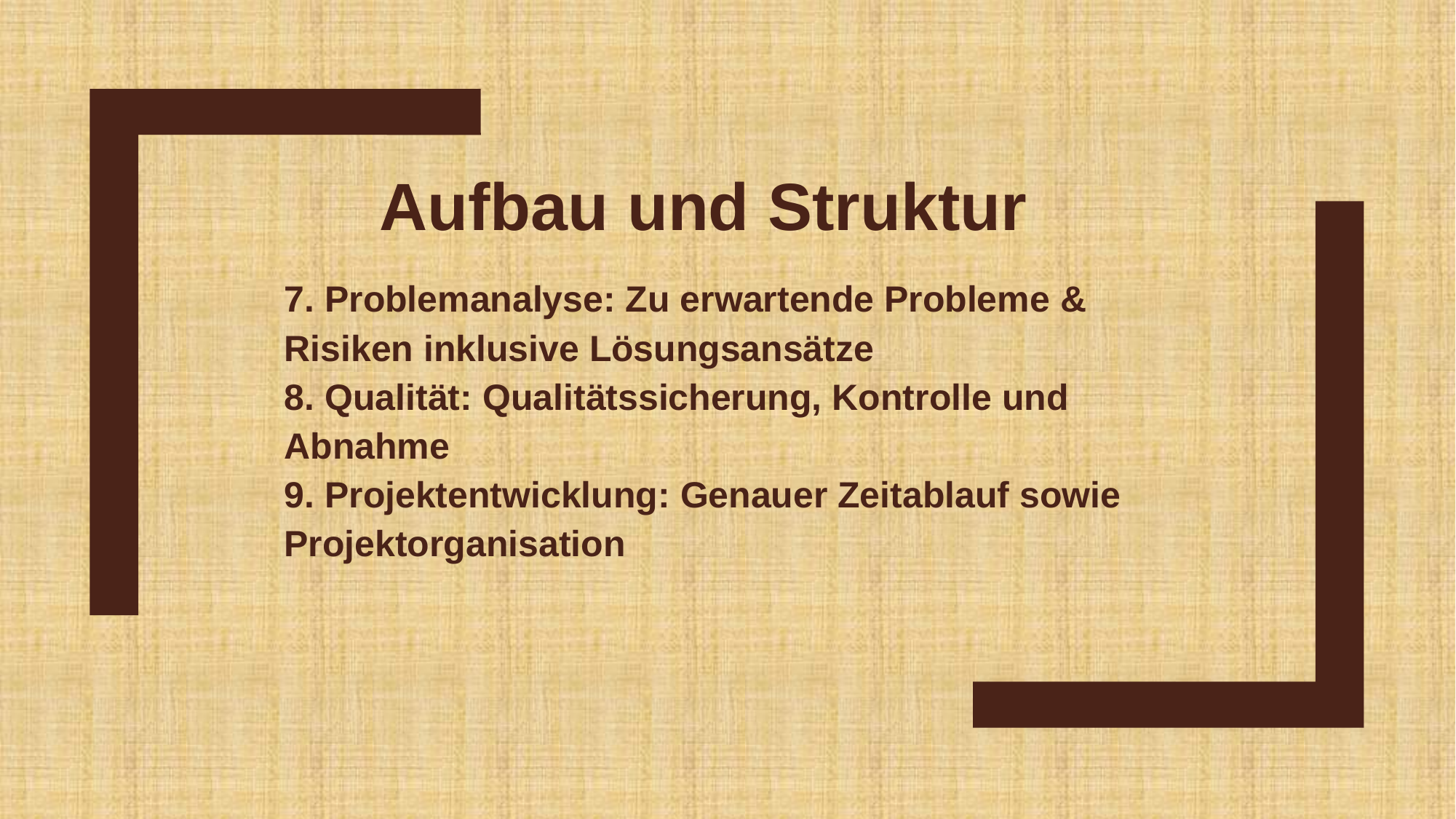

Aufbau und Struktur
7. Problemanalyse: Zu erwartende Probleme & Risiken inklusive Lösungsansätze
8. Qualität: Qualitätssicherung, Kontrolle und Abnahme
9. Projektentwicklung: Genauer Zeitablauf sowie Projektorganisation